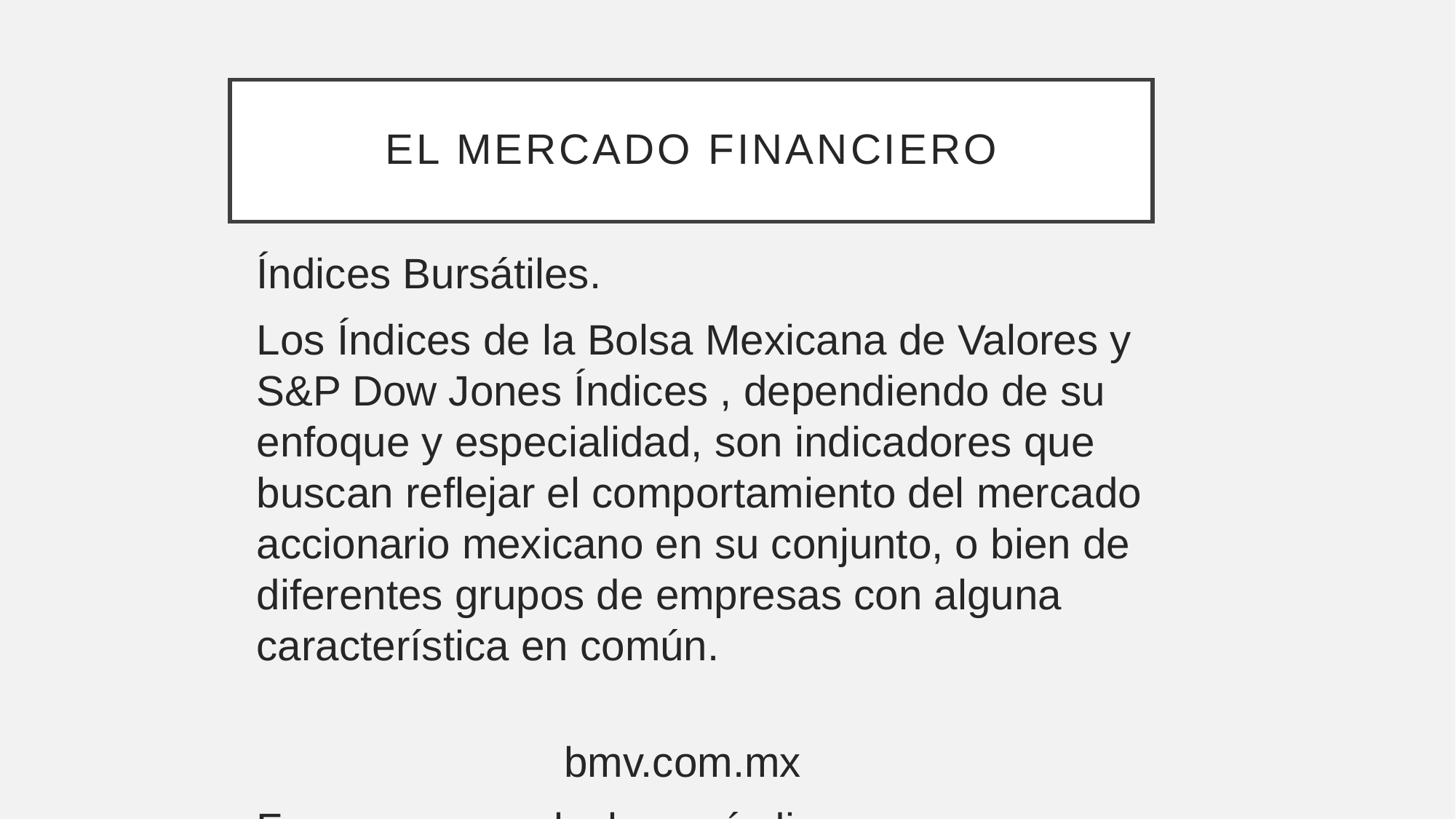

# El mercado financiero
Índices Bursátiles.
Los Índices de la Bolsa Mexicana de Valores y S&P Dow Jones Índices , dependiendo de su enfoque y especialidad, son indicadores que buscan reflejar el comportamiento del mercado accionario mexicano en su conjunto, o bien de diferentes grupos de empresas con alguna característica en común.
                                                                                                       bmv.com.mx
Formas para calcular un índice:
-Índice según el precio de las acciones (Price-Weighted Index)
-Índice según la capitalización bursátil (Market Value-Weighted Index)